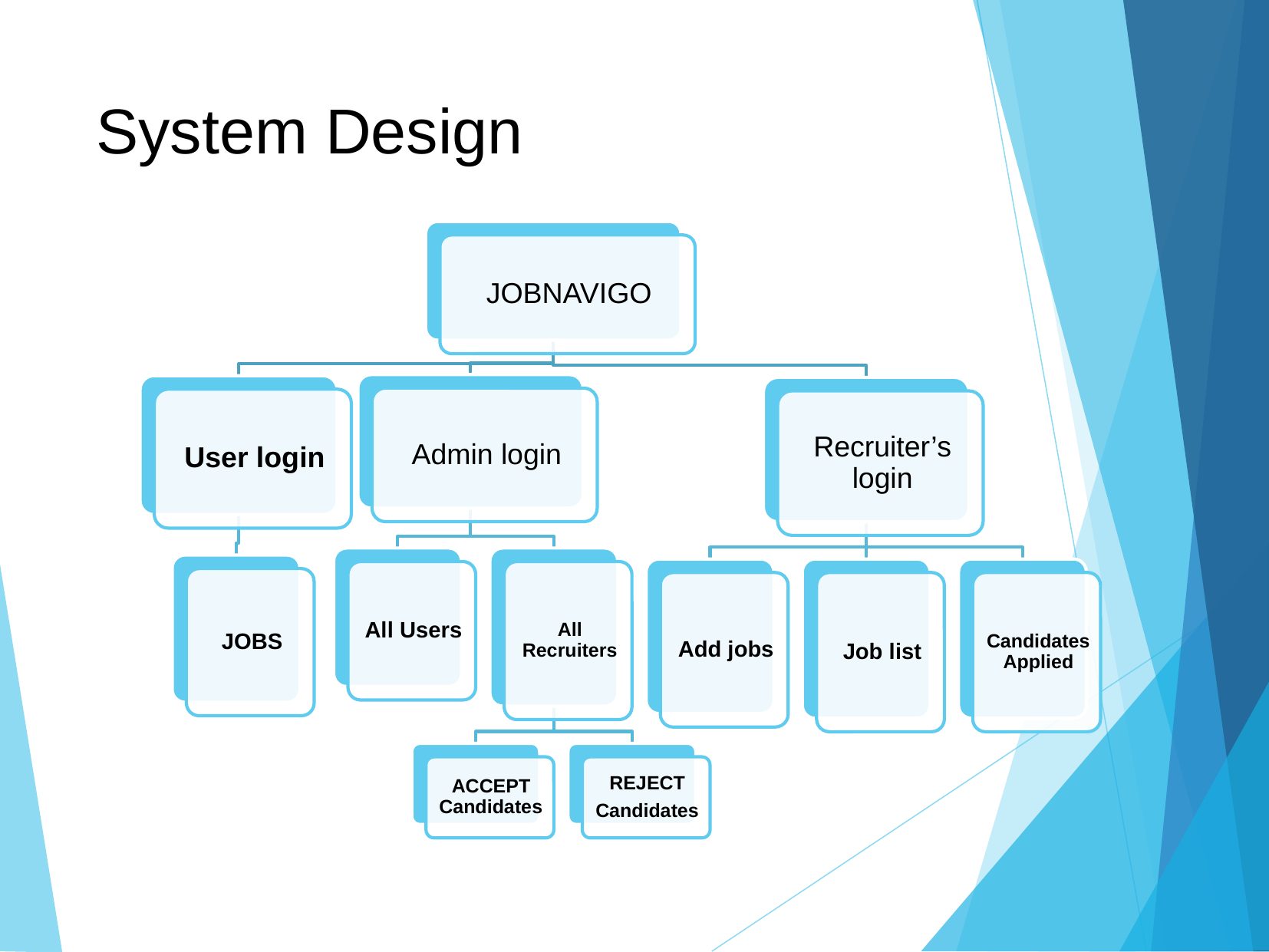

# System Design

JOBNAVIGO
User login
JOBS
Admin login
All Users
All Recruiters
ACCEPT Candidates
REJECT
Candidates
Recruiter’s login
Add jobs
Job list
Candidates Applied